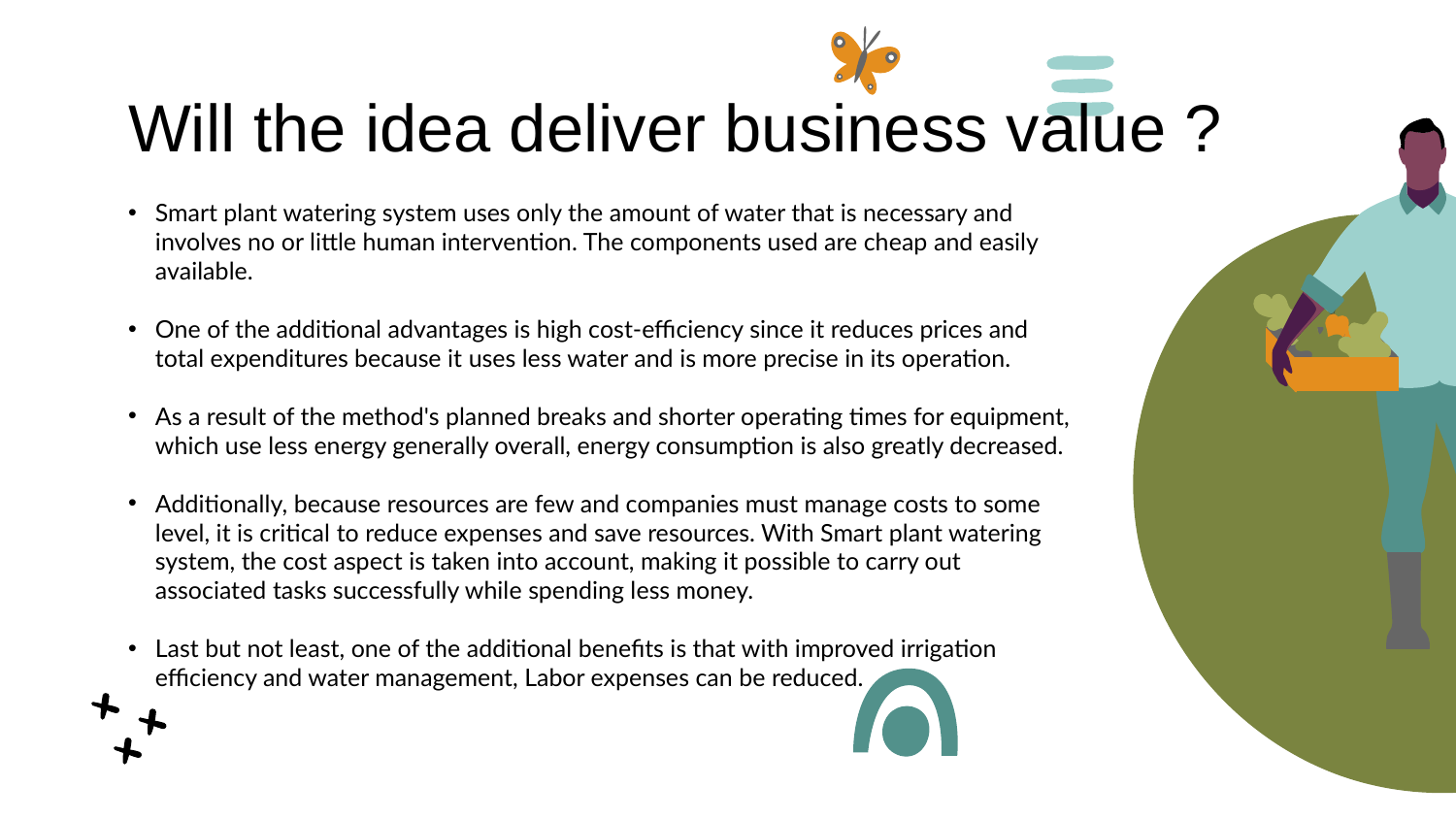

# Will the idea deliver business value ?

Smart plant watering system uses only the amount of water that is necessary and involves no or little human intervention. The components used are cheap and easily available.

One of the additional advantages is high cost-efficiency since it reduces prices and total expenditures because it uses less water and is more precise in its operation.

As a result of the method's planned breaks and shorter operating times for equipment, which use less energy generally overall, energy consumption is also greatly decreased.

Additionally, because resources are few and companies must manage costs to some level, it is critical to reduce expenses and save resources. With Smart plant watering system, the cost aspect is taken into account, making it possible to carry out associated tasks successfully while spending less money.

Last but not least, one of the additional benefits is that with improved irrigation efficiency and water management, Labor expenses can be reduced.